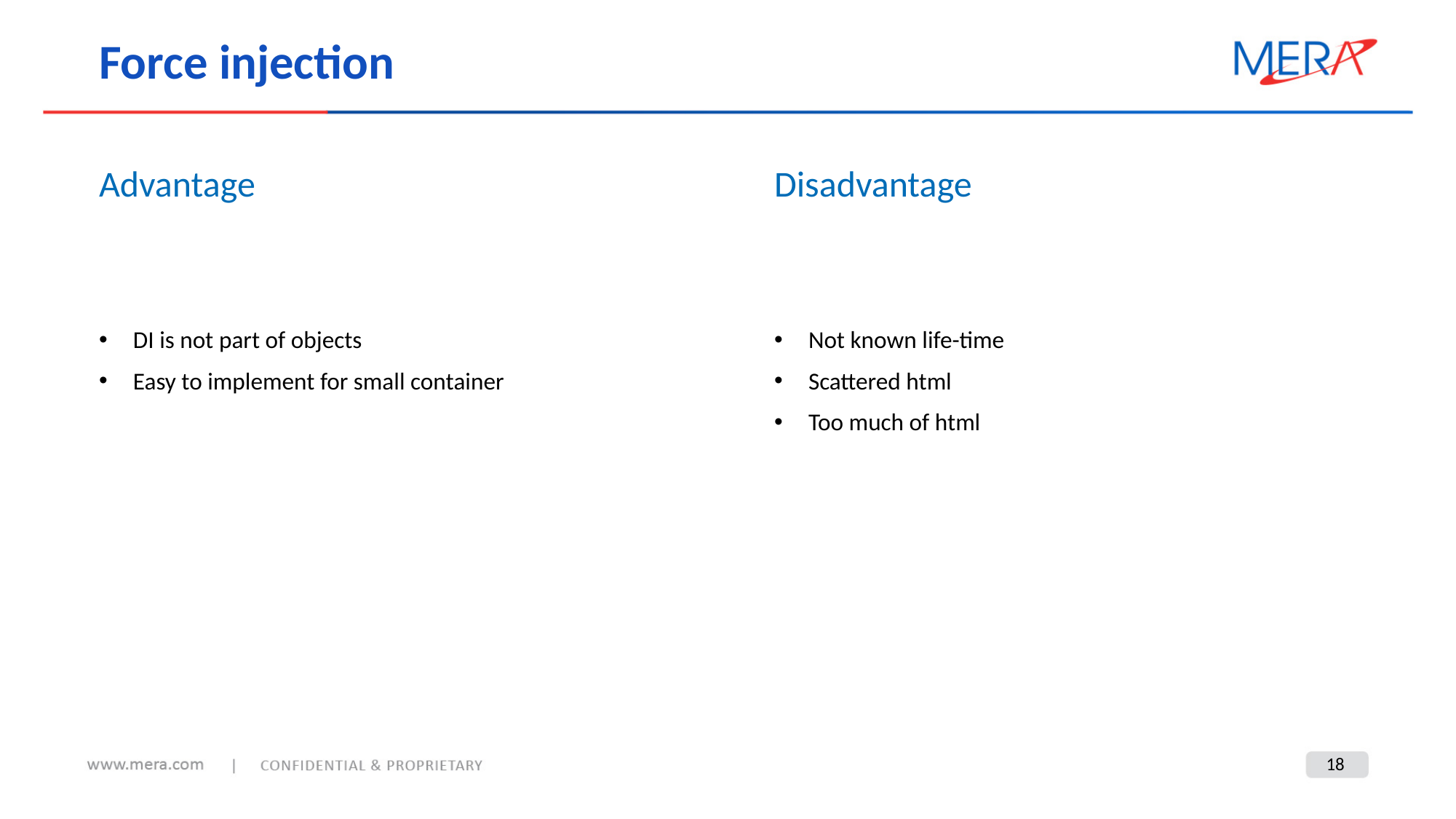

Force injection
Advantage
Disadvantage
DI is not part of objects
Easy to implement for small container
Not known life-time
Scattered html
Too much of html